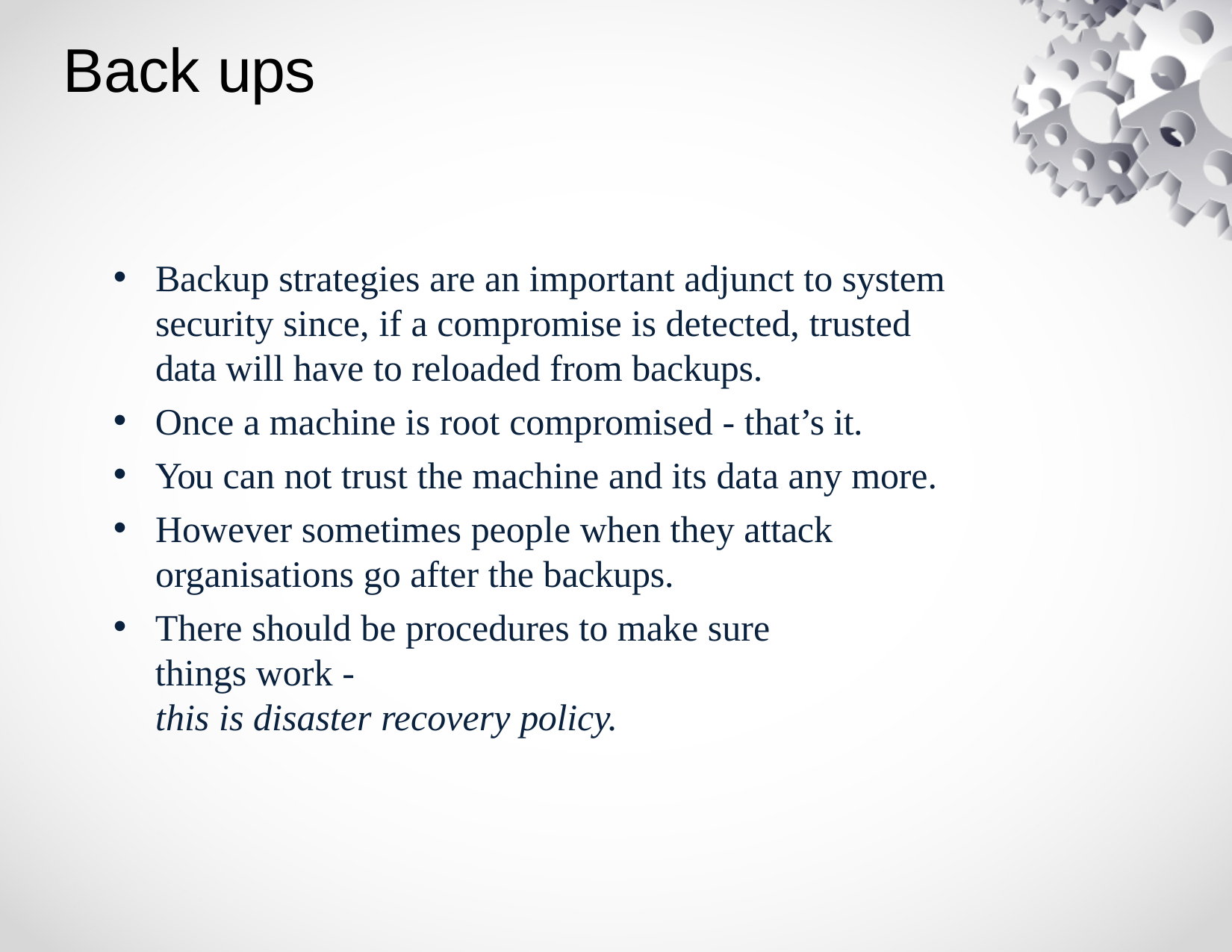

# Back ups
Backup strategies are an important adjunct to system security since, if a compromise is detected, trusted data will have to reloaded from backups.
Once a machine is root compromised - that’s it.
You can not trust the machine and its data any more.
However sometimes people when they attack organisations go after the backups.
There should be procedures to make sure things work -
this is disaster recovery policy.